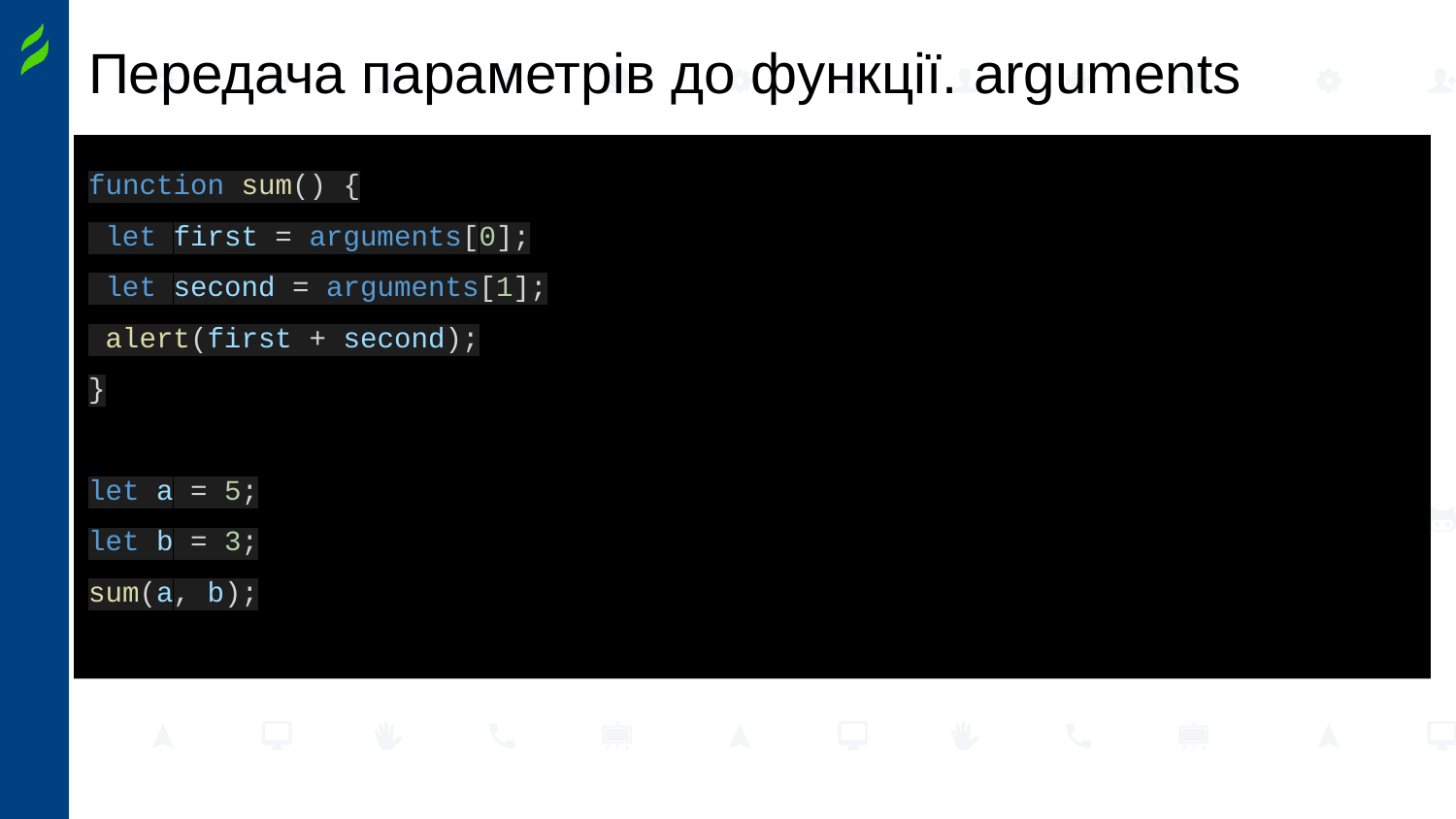

# Передача параметрів до функції. arguments
function sum() {
 let first = arguments[0];
 let second = arguments[1];
 alert(first + second);
}

let a = 5;
let b = 3;
sum(a, b);